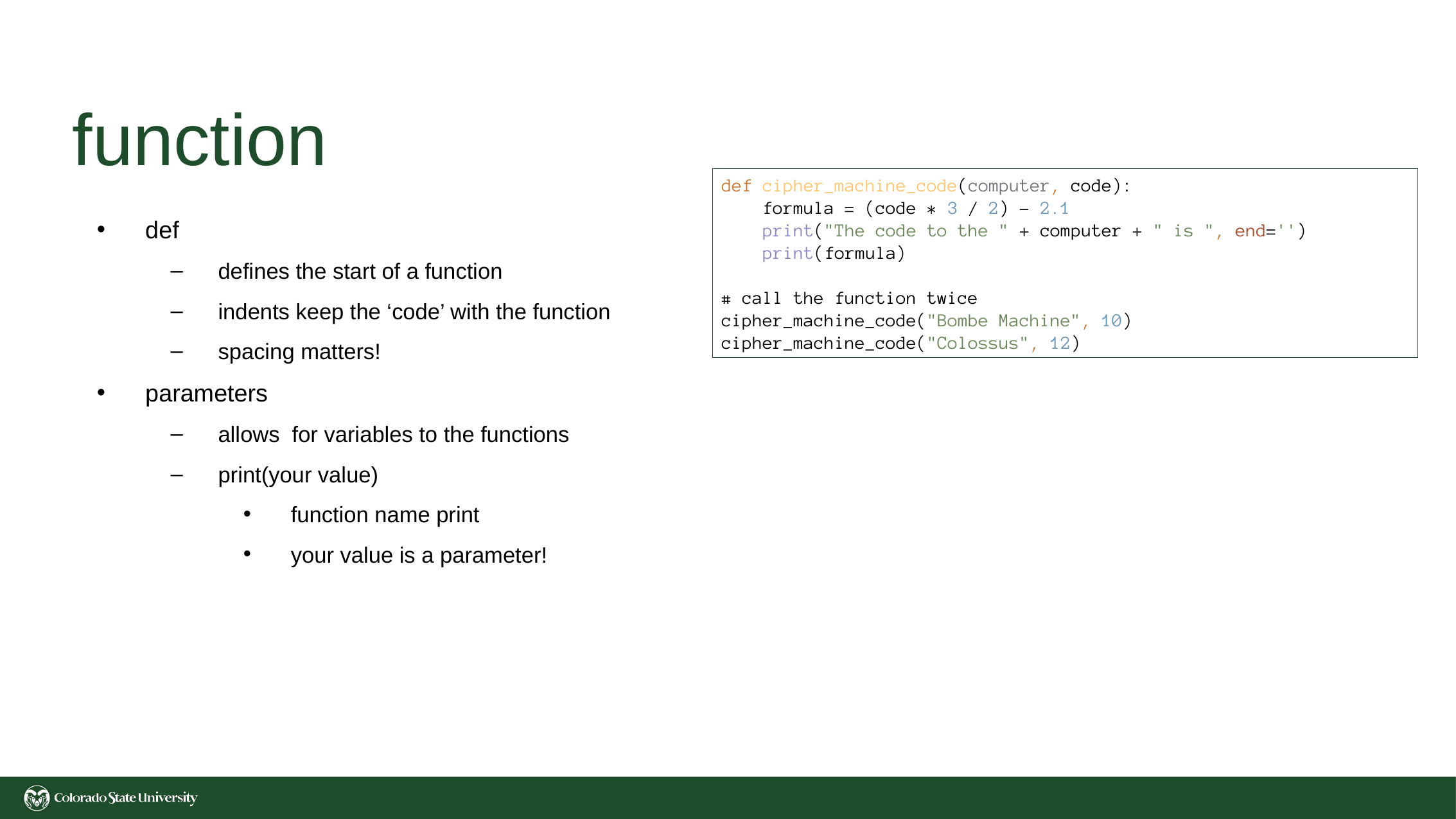

# function
def cipher_machine_code(computer, code):
    formula = (code * 3 / 2) - 2.1
    print("The code to the " + computer + " is ", end='')
    print(formula)
# call the function twice
cipher_machine_code("Bombe Machine", 10)
cipher_machine_code("Colossus", 12)
def
defines the start of a function
indents keep the ‘code’ with the function
spacing matters!
parameters
allows  for variables to the functions
print(your value)
function name print
your value is a parameter!